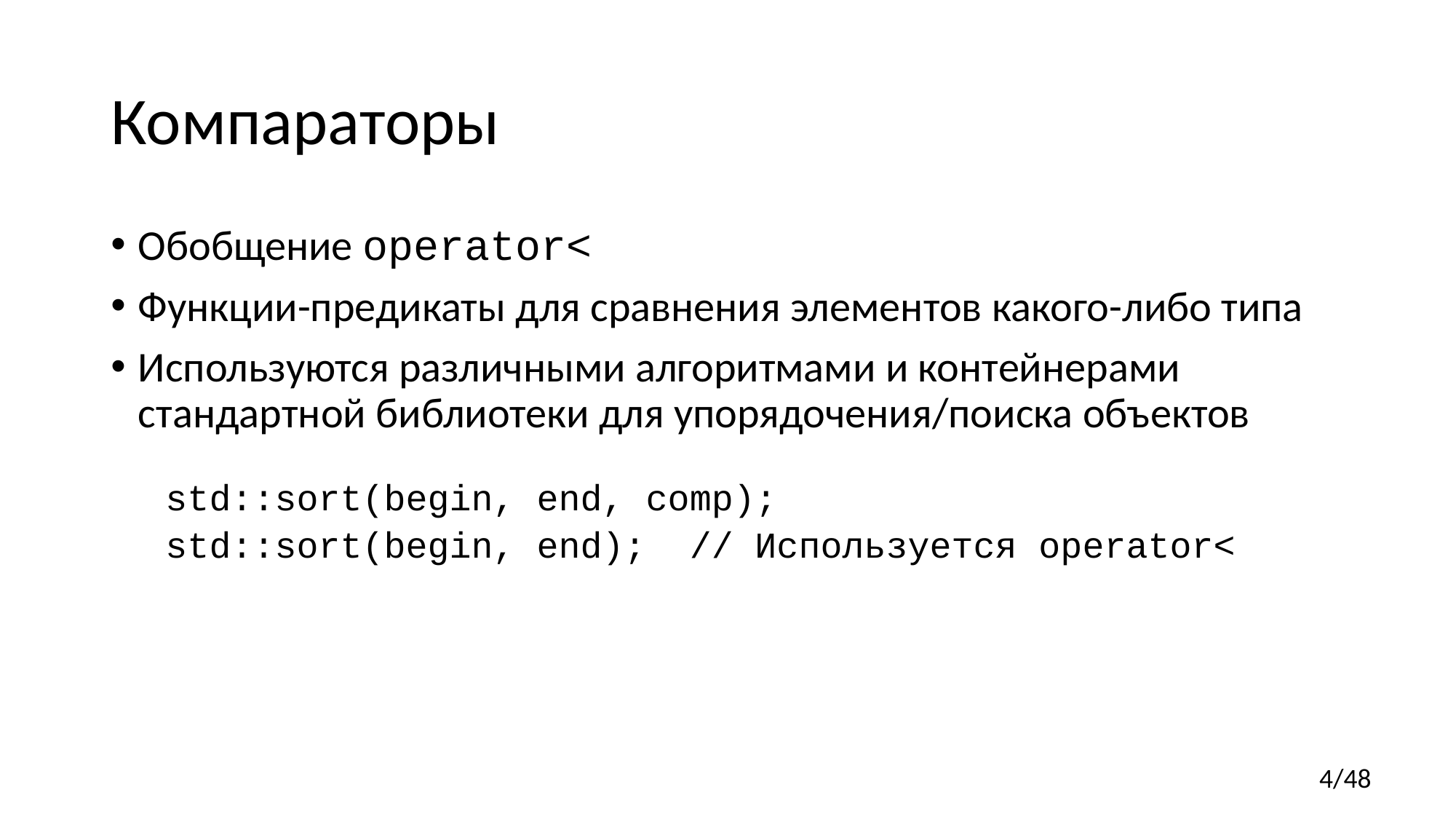

# Компараторы
Обобщение operator<
Функции-предикаты для сравнения элементов какого-либо типа
Используются различными алгоритмами и контейнерами стандартной библиотеки для упорядочения/поиска объектов

std::sort(begin, end, comp);
std::sort(begin, end);  // Используется operator<